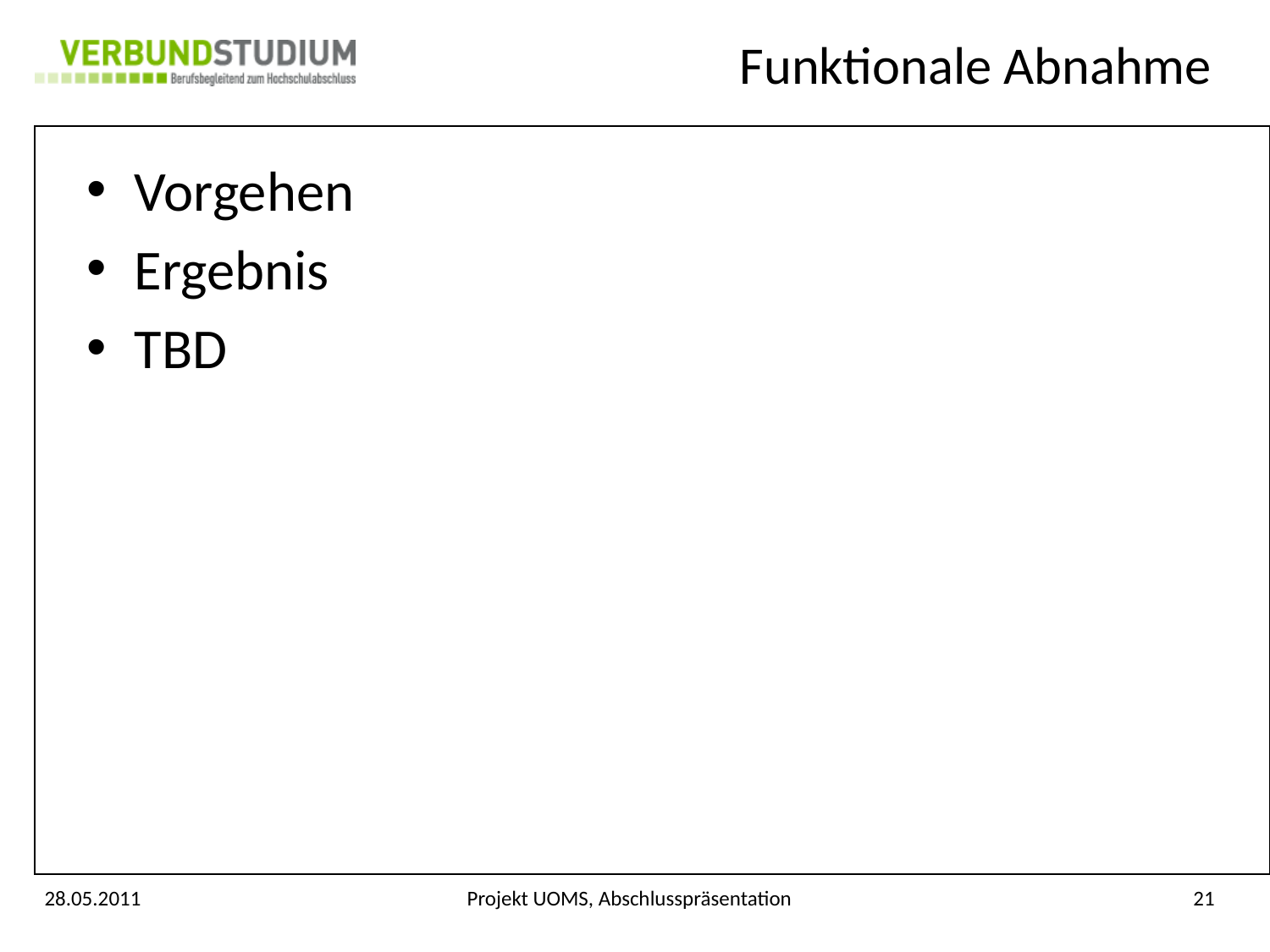

# Funktionale Abnahme
Vorgehen
Ergebnis
TBD

28.05.2011
Projekt UOMS, Abschlusspräsentation
21